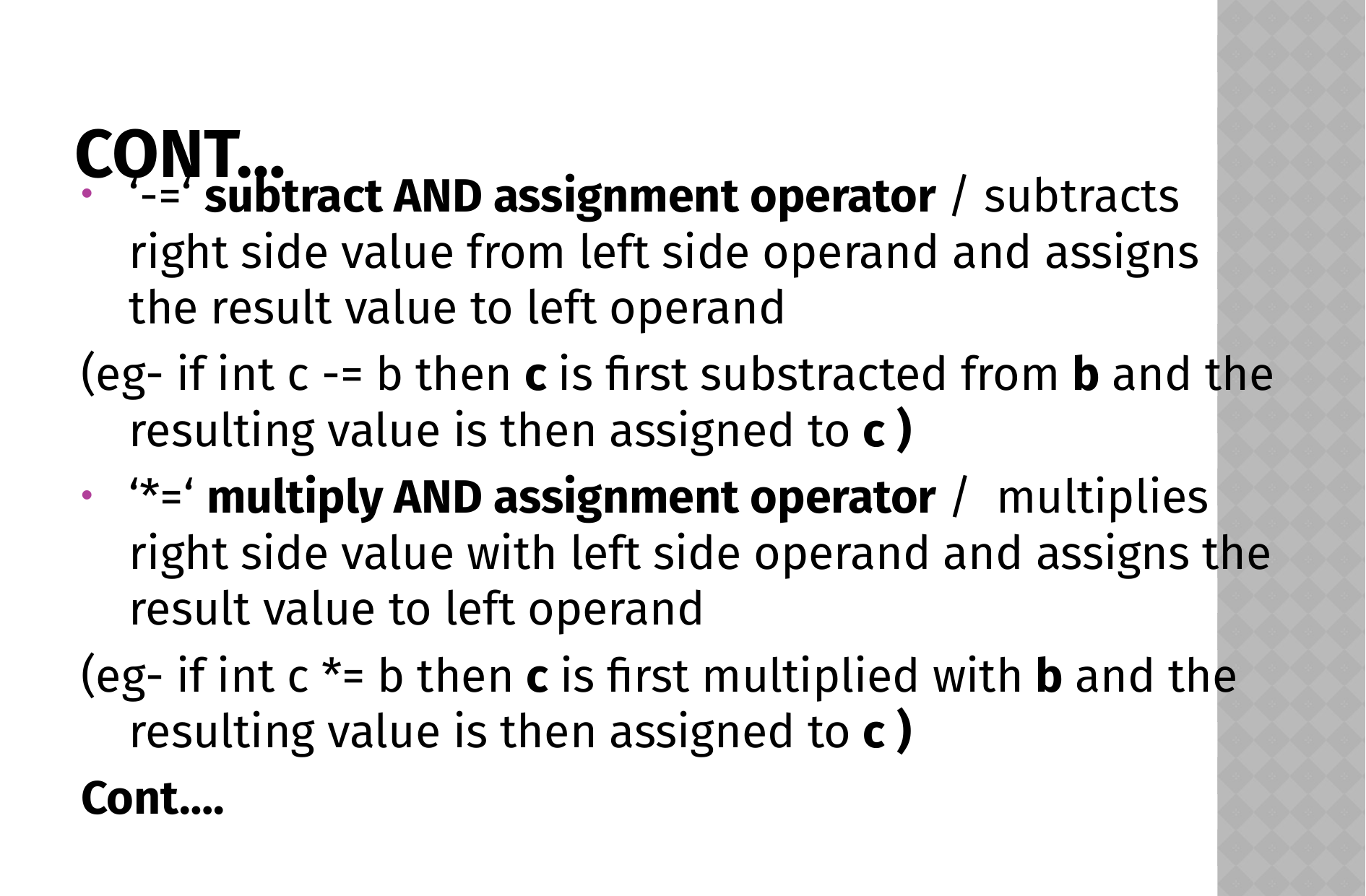

# Cont…
‘-=‘ subtract AND assignment operator / subtracts right side value from left side operand and assigns the result value to left operand
(eg- if int c -= b then c is first substracted from b and the resulting value is then assigned to c )
‘*=‘ multiply AND assignment operator /  multiplies right side value with left side operand and assigns the result value to left operand
(eg- if int c *= b then c is first multiplied with b and the resulting value is then assigned to c )
Cont….